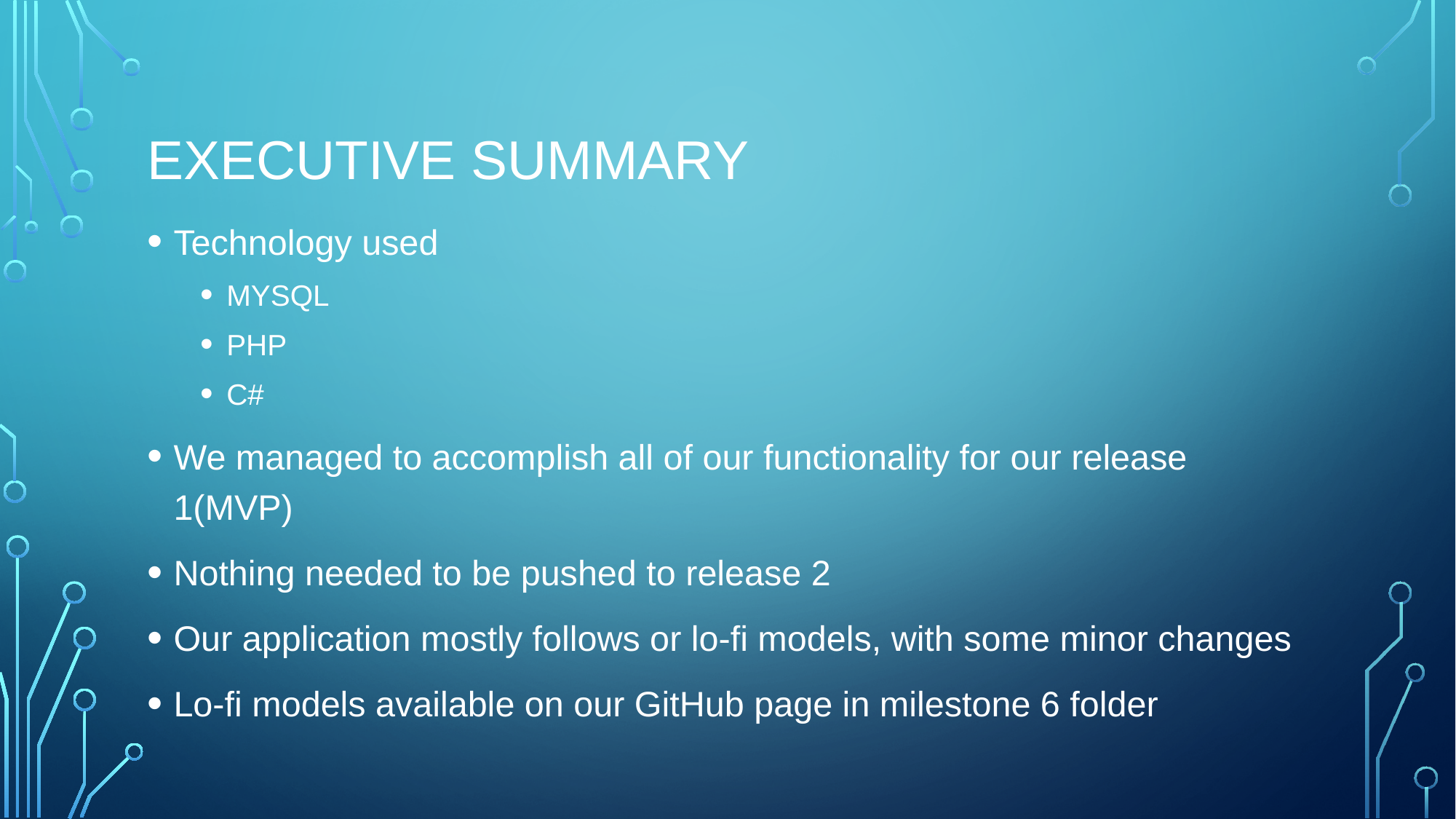

# Executive summary
Technology used
MYSQL
PHP
C#
We managed to accomplish all of our functionality for our release 1(MVP)
Nothing needed to be pushed to release 2
Our application mostly follows or lo-fi models, with some minor changes
Lo-fi models available on our GitHub page in milestone 6 folder